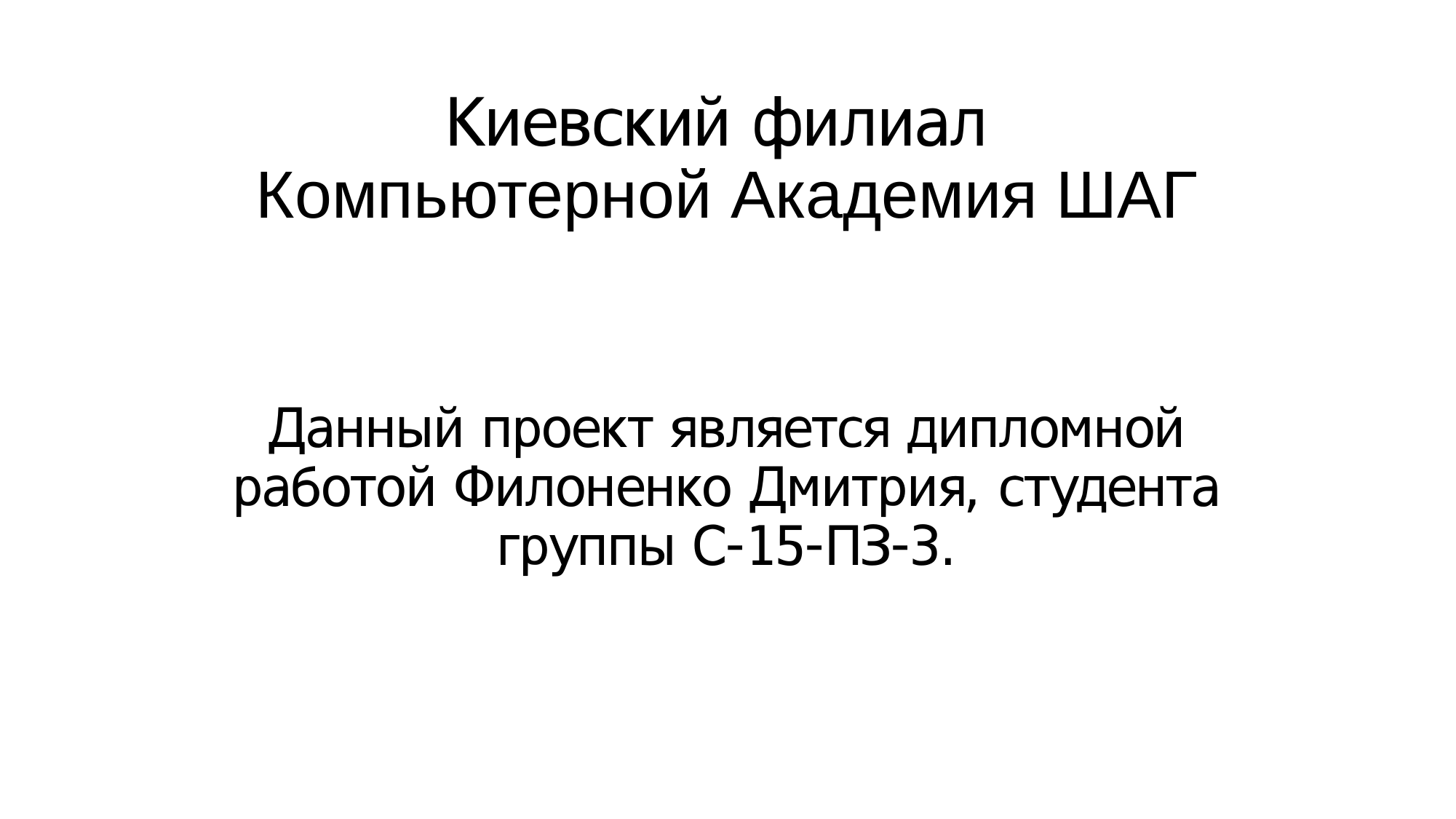

# Киевский филиал Компьютерной Академия ШАГ

Данный проект является дипломной работой Филоненко Дмитрия, студента группы С-15-ПЗ-3.